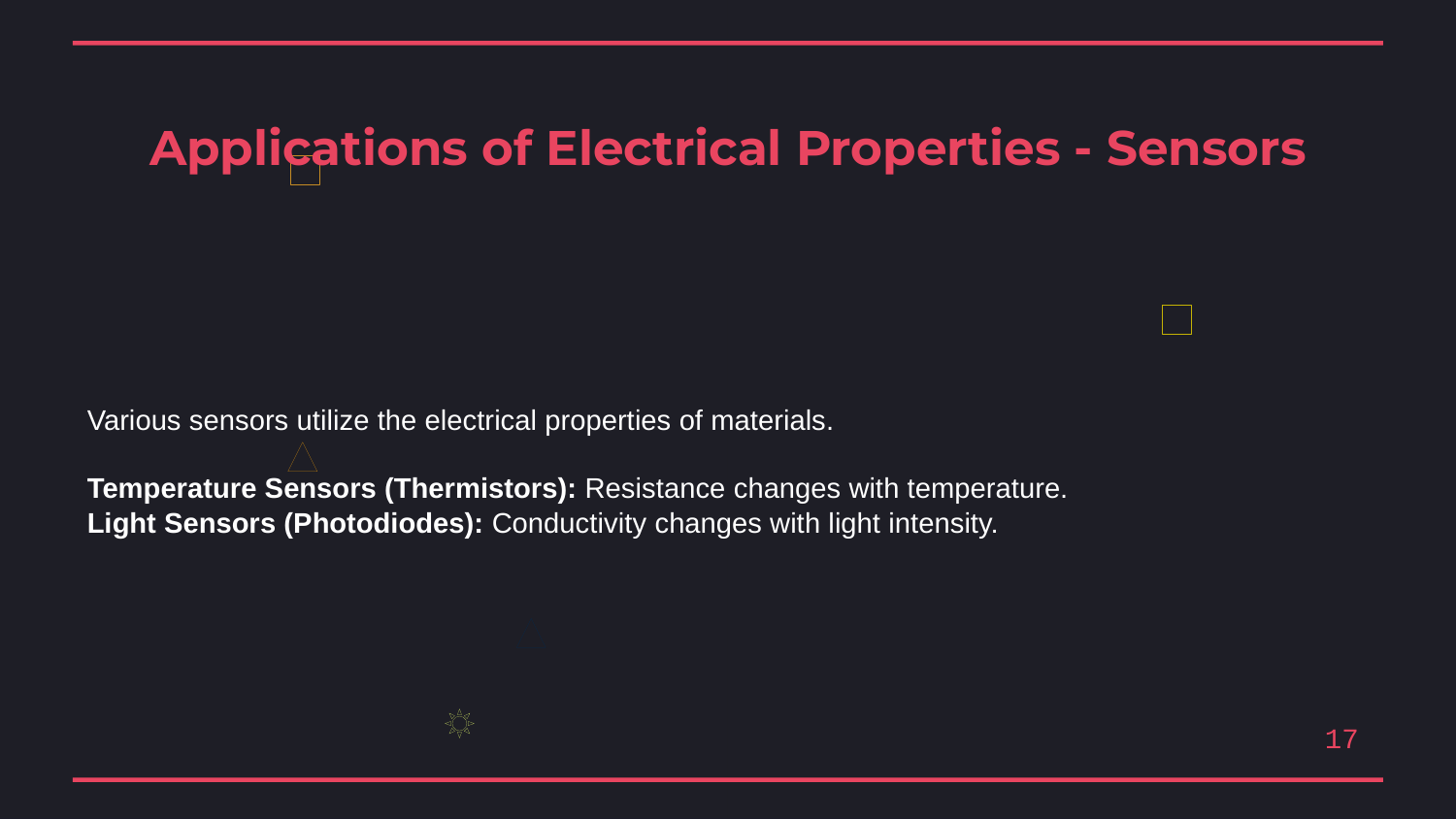

Applications of Electrical Properties - Sensors

Various sensors utilize the electrical properties of materials.

Temperature Sensors (Thermistors): Resistance changes with temperature.
Light Sensors (Photodiodes): Conductivity changes with light intensity.

17